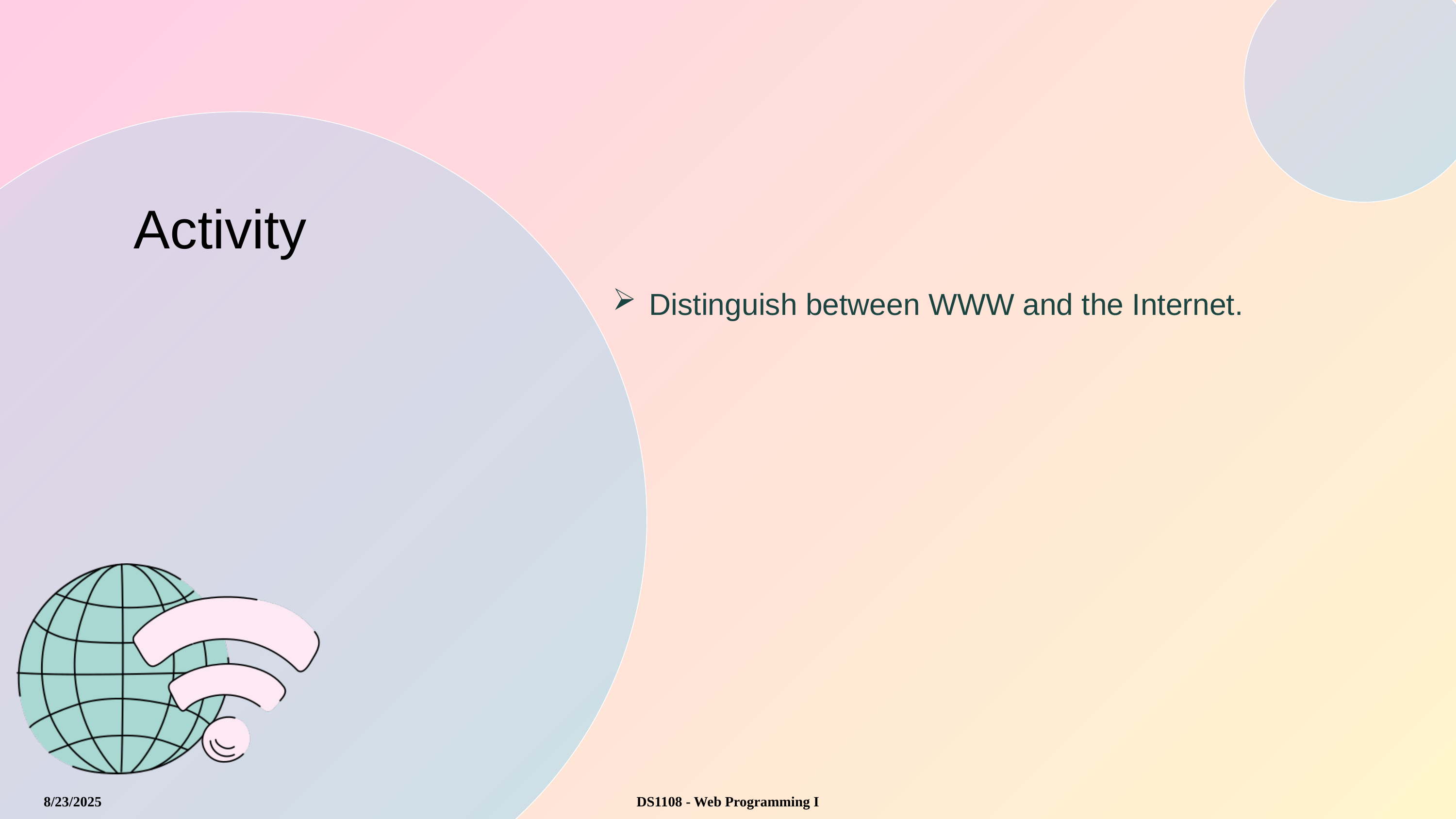

Activity
Distinguish between WWW and the Internet.

8/23/2025
DS1108 - Web Programming I